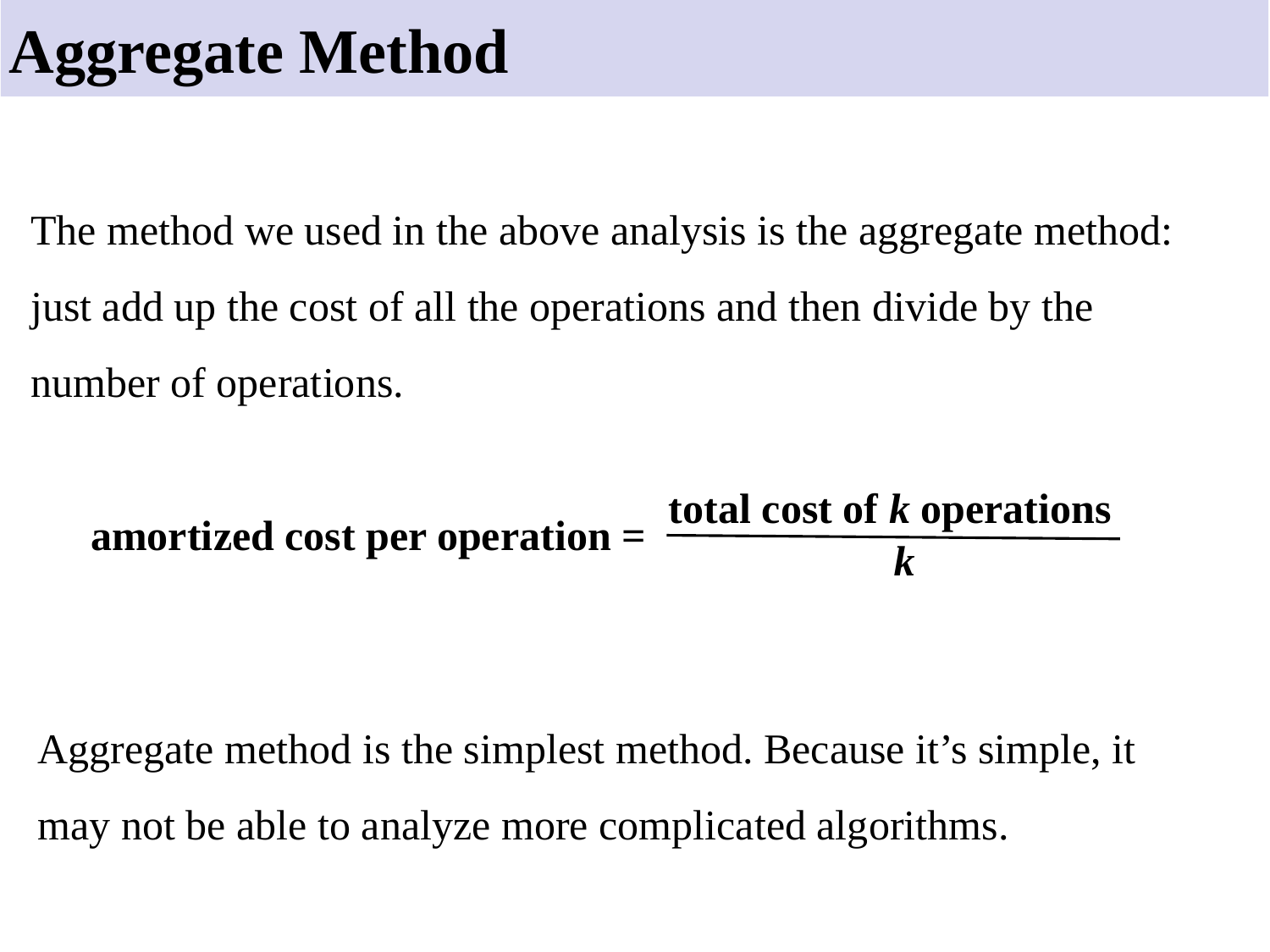

# Aggregate Method
The method we used in the above analysis is the aggregate method: just add up the cost of all the operations and then divide by the number of operations.
total cost of k operations
amortized cost per operation =
k
Aggregate method is the simplest method. Because it’s simple, it may not be able to analyze more complicated algorithms.